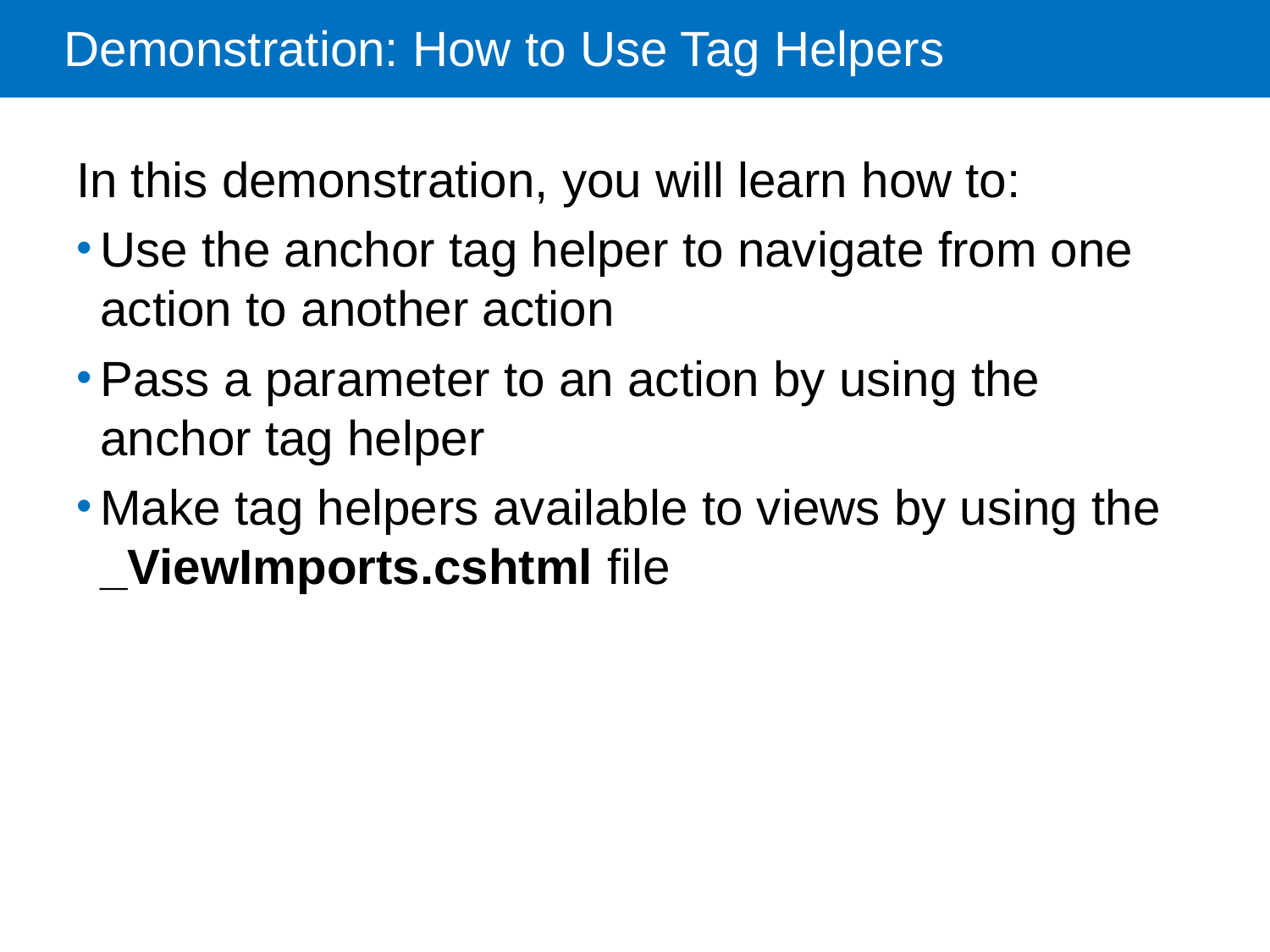

# Demonstration: How to Use Tag Helpers
In this demonstration, you will learn how to:
Use the anchor tag helper to navigate from one action to another action
Pass a parameter to an action by using the anchor tag helper
Make tag helpers available to views by using the _ViewImports.cshtml file